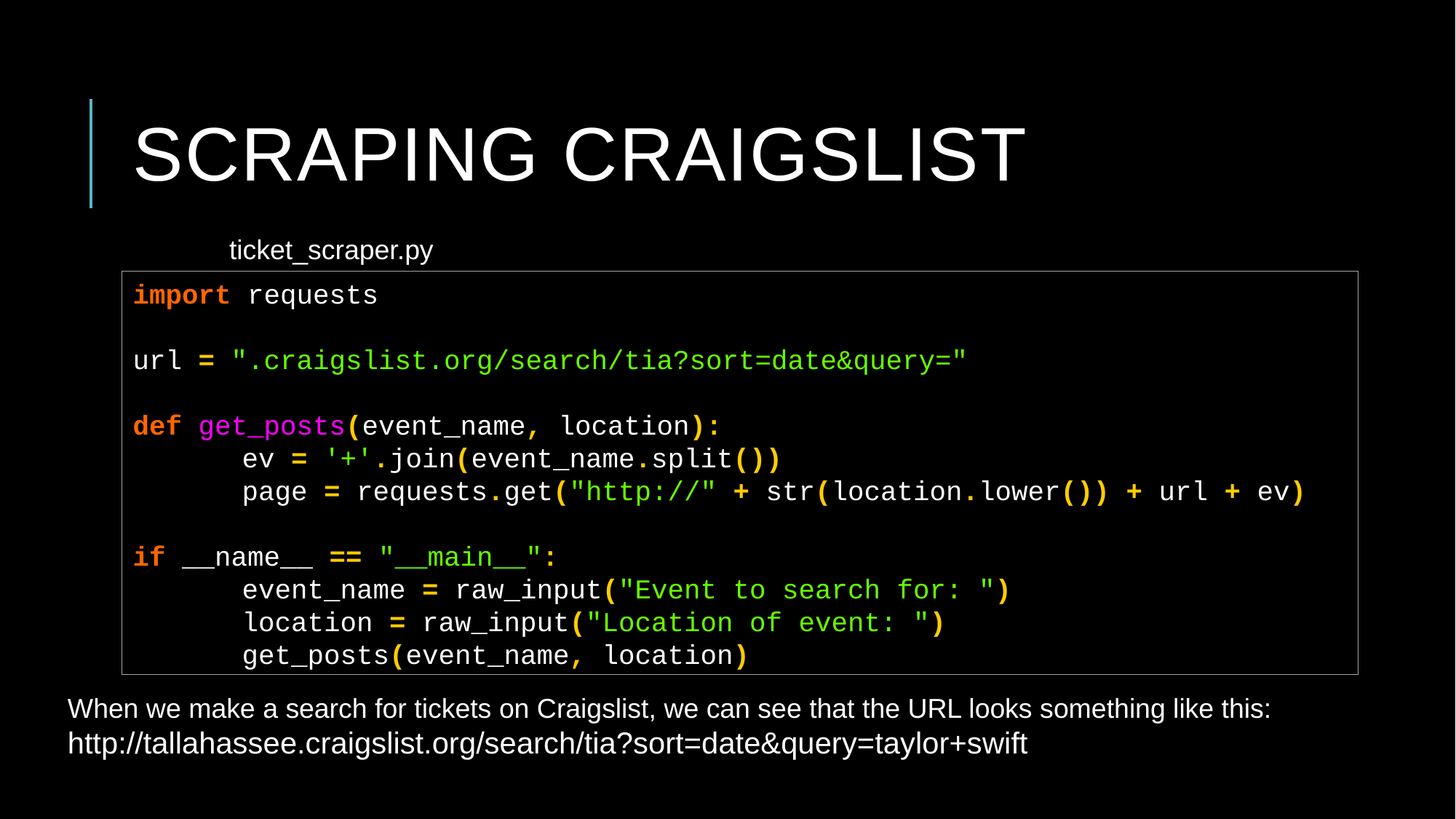

# Scraping craigslist
ticket_scraper.py
import requests
url = ".craigslist.org/search/tia?sort=date&query="
def get_posts(event_name, location):
	ev = '+'.join(event_name.split())
	page = requests.get("http://" + str(location.lower()) + url + ev)
if __name__ == "__main__":
	event_name = raw_input("Event to search for: ")
	location = raw_input("Location of event: ")
	get_posts(event_name, location)
When we make a search for tickets on Craigslist, we can see that the URL looks something like this:
http://tallahassee.craigslist.org/search/tia?sort=date&query=taylor+swift